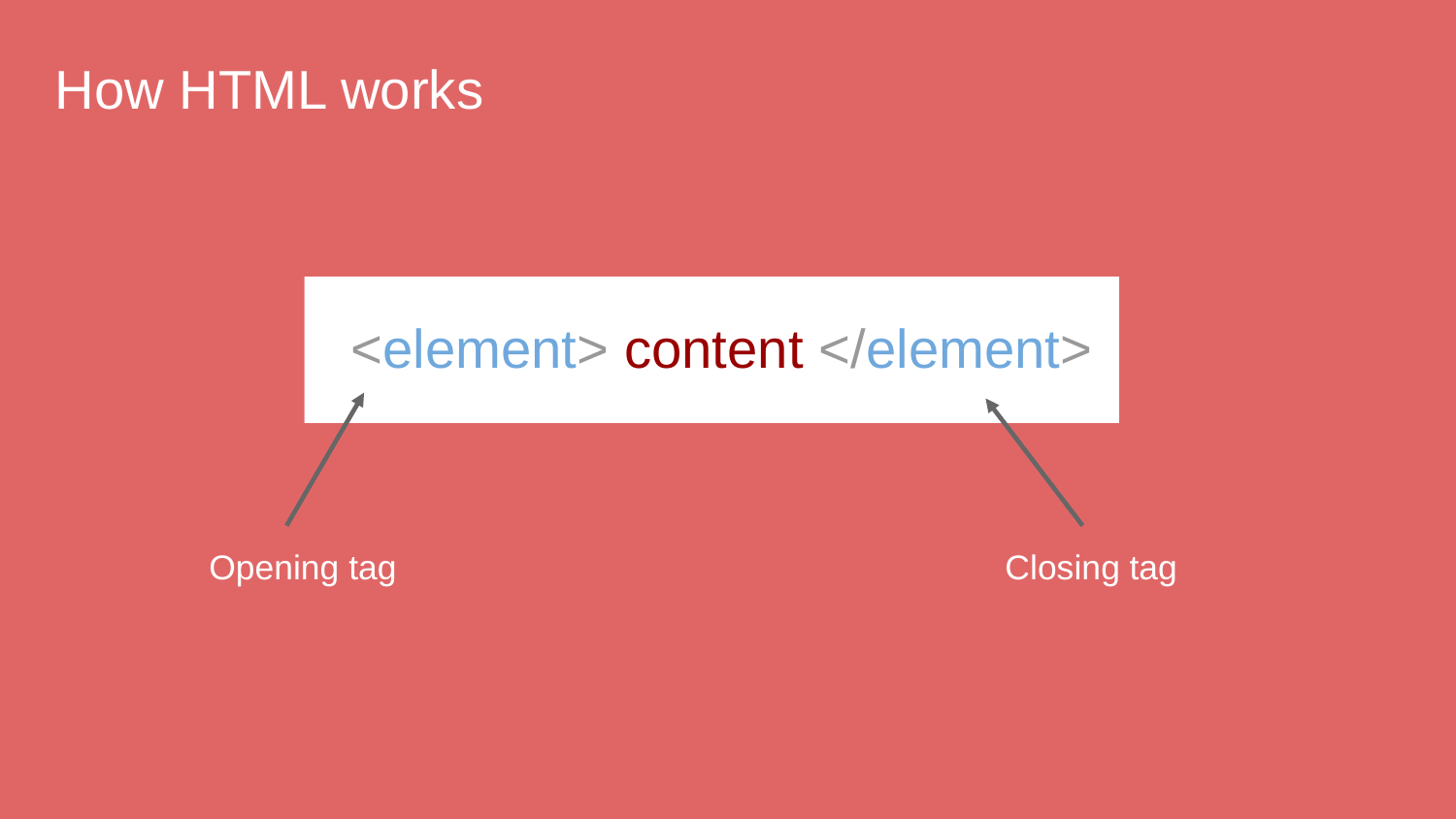

How HTML works

<element> content </element>
Opening tag
Closing tag